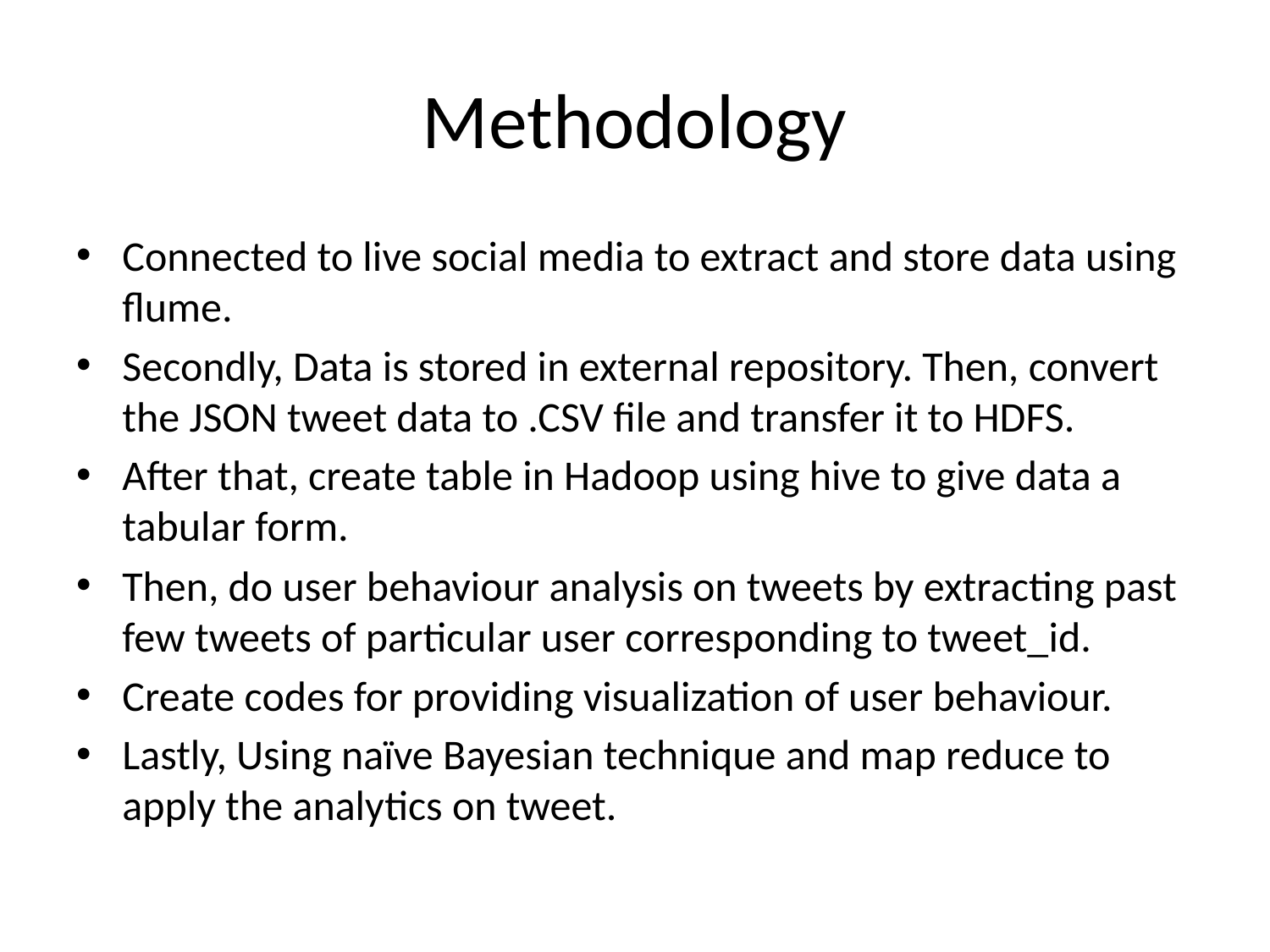

# Methodology
Connected to live social media to extract and store data using flume.
Secondly, Data is stored in external repository. Then, convert the JSON tweet data to .CSV file and transfer it to HDFS.
After that, create table in Hadoop using hive to give data a tabular form.
Then, do user behaviour analysis on tweets by extracting past few tweets of particular user corresponding to tweet_id.
Create codes for providing visualization of user behaviour.
Lastly, Using naïve Bayesian technique and map reduce to apply the analytics on tweet.